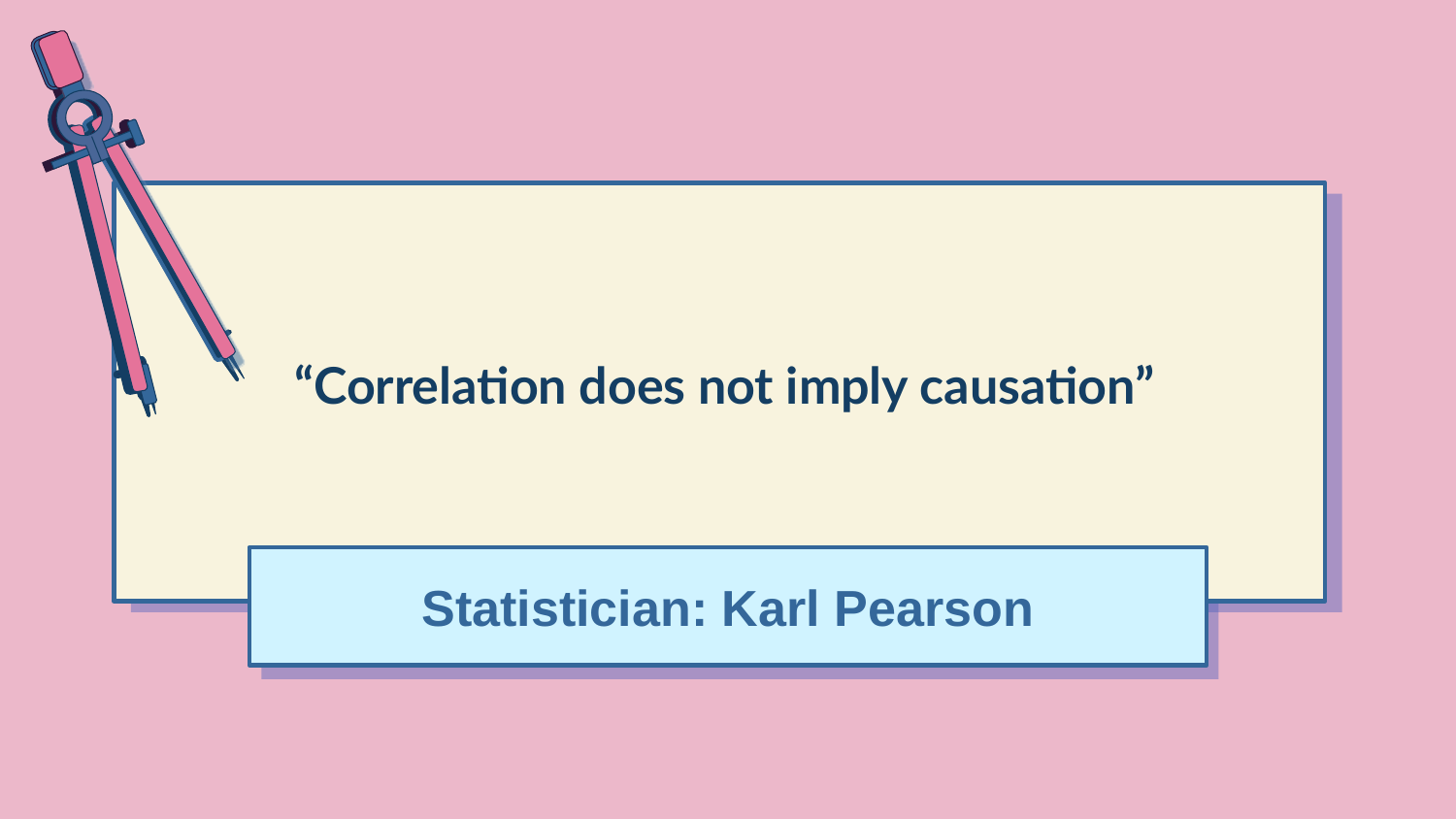

“Correlation does not imply causation”

# Statistician: Karl Pearson